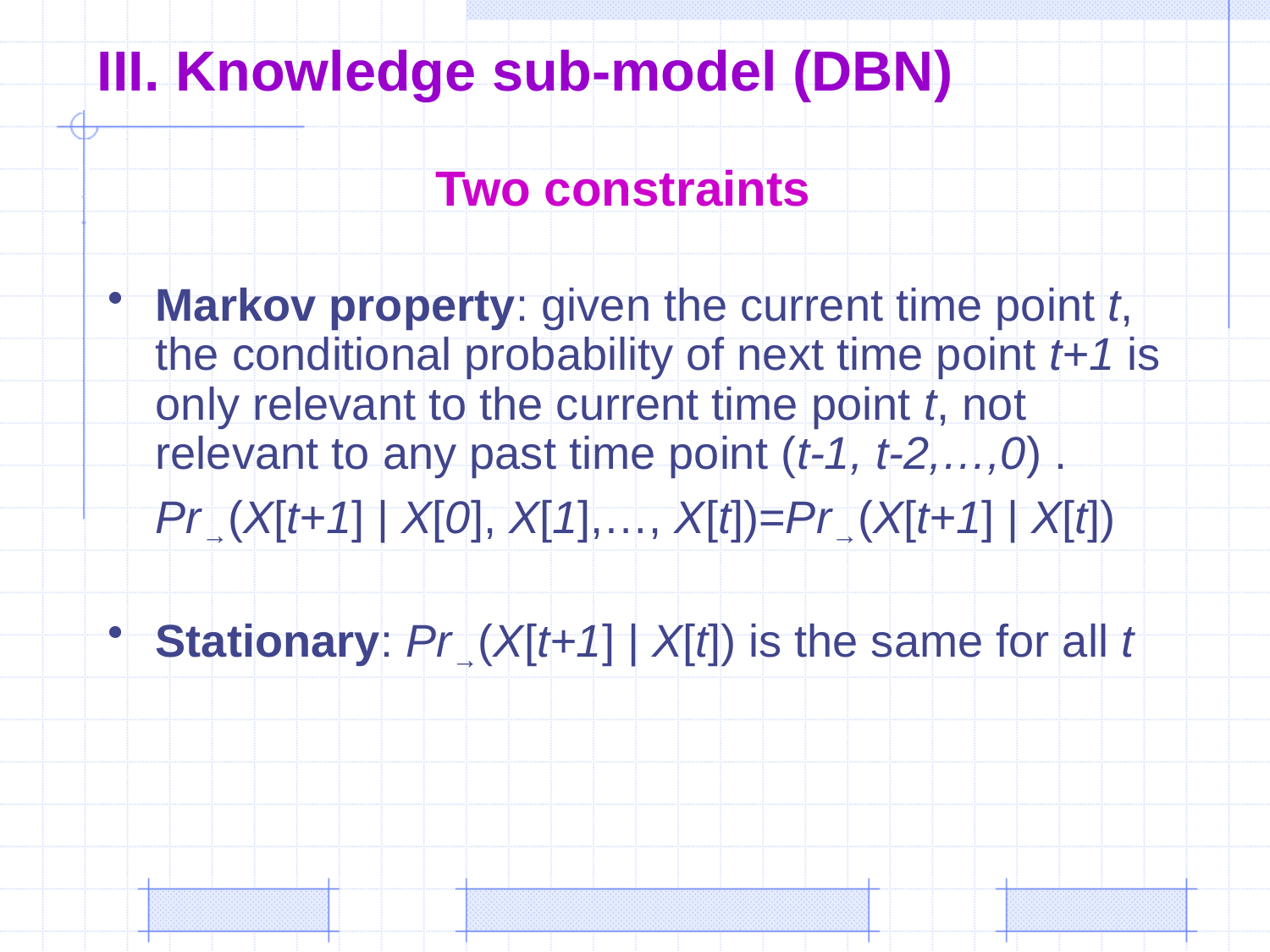

# III. Knowledge sub-model (DBN)
Two constraints
Markov property: given the current time point t, the conditional probability of next time point t+1 is only relevant to the current time point t, not relevant to any past time point (t-1, t-2,…,0) .
	Pr→(X[t+1] | X[0], X[1],…, X[t])=Pr→(X[t+1] | X[t])

Stationary: Pr→(X[t+1] | X[t]) is the same for all t